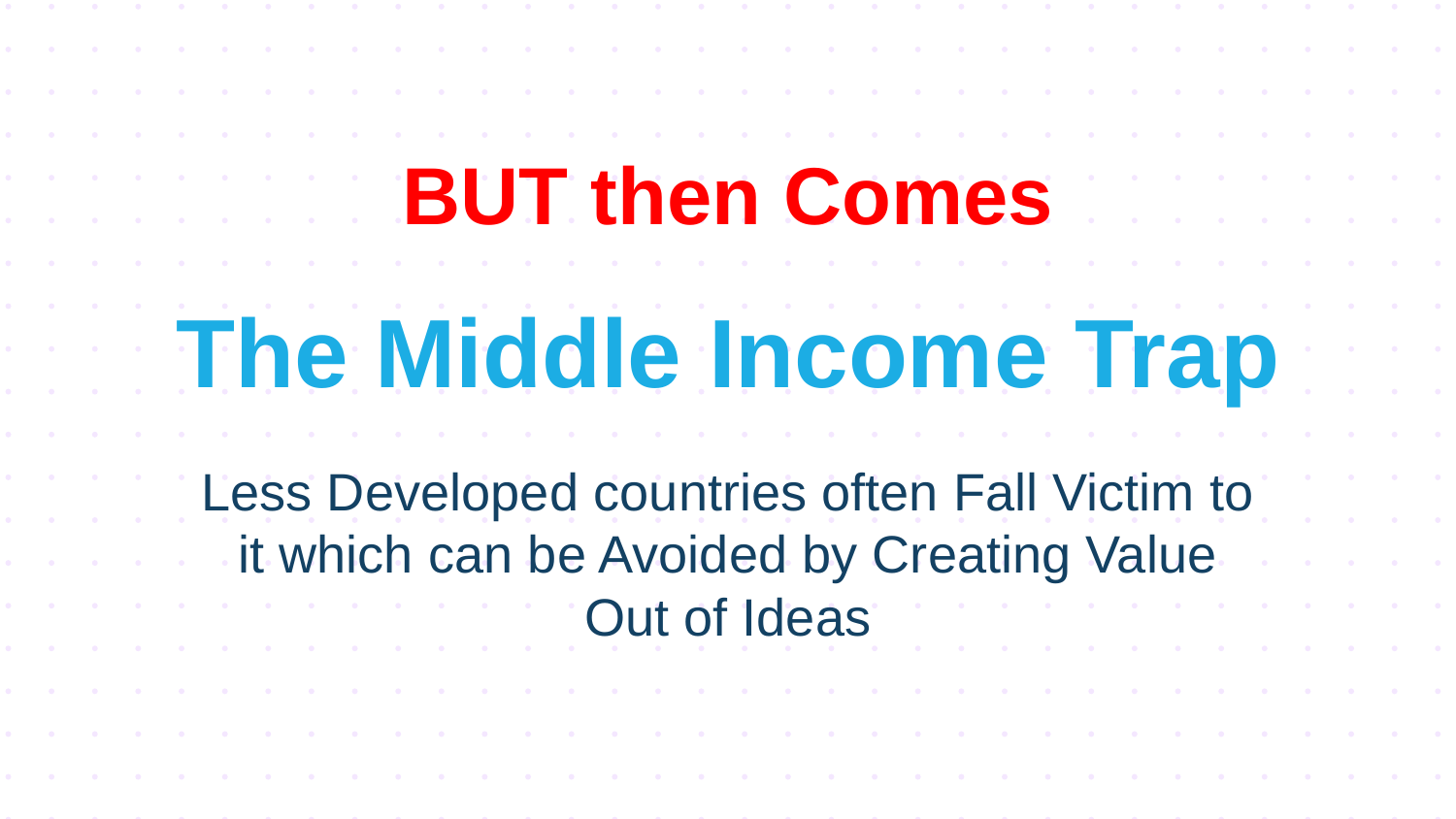

BUT then Comes
The Middle Income Trap
Less Developed countries often Fall Victim to it which can be Avoided by Creating Value Out of Ideas